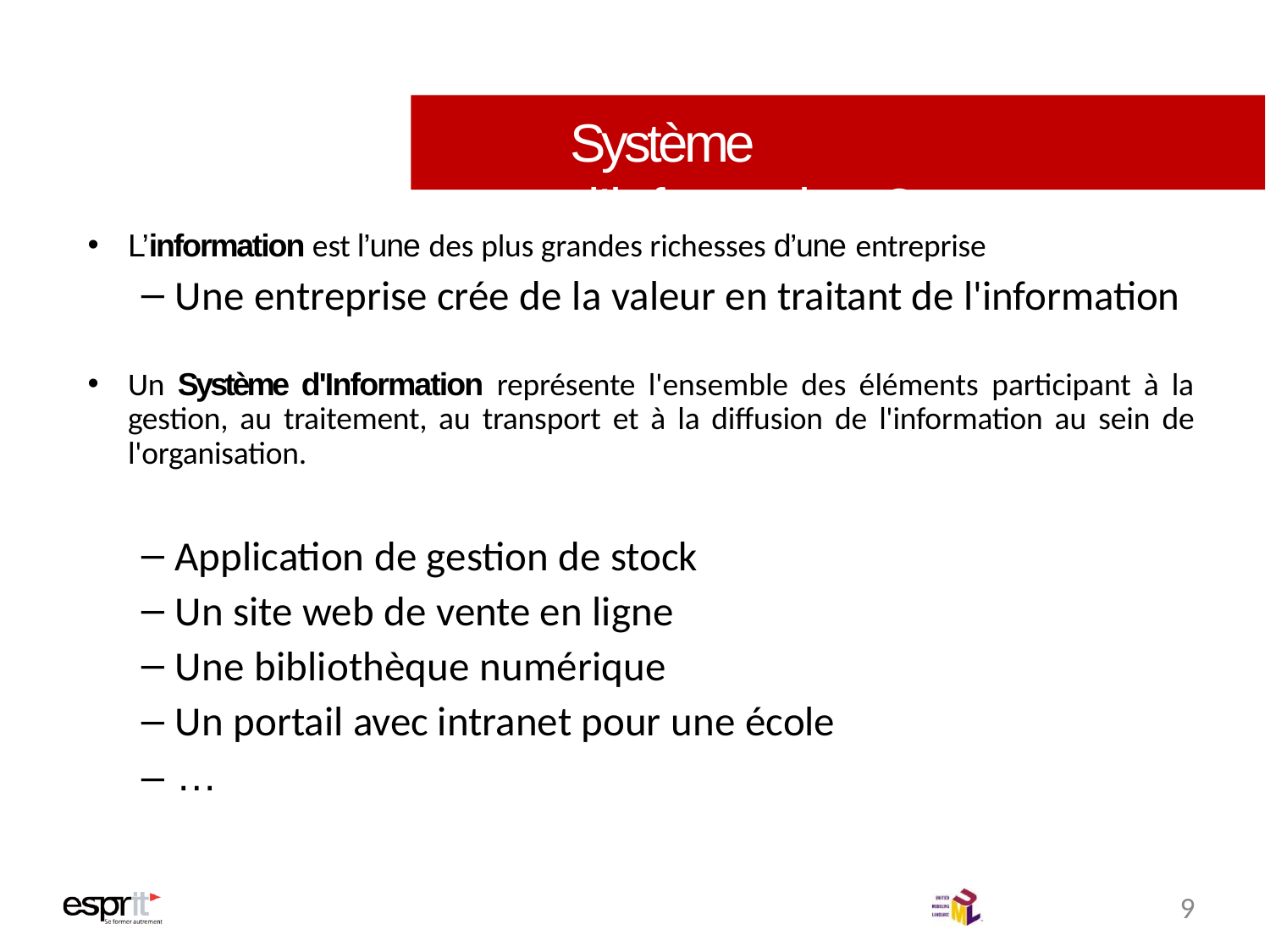

# Système d’information ?
L’information est l’une des plus grandes richesses d’une entreprise
Une entreprise crée de la valeur en traitant de l'information

Un Système d'Information représente l'ensemble des éléments participant à la  gestion, au traitement, au transport et à la diffusion de l'information au sein de  l'organisation.

Application de gestion de stock
Un site web de vente en ligne
Une bibliothèque numérique
Un portail avec intranet pour une école
– …

9